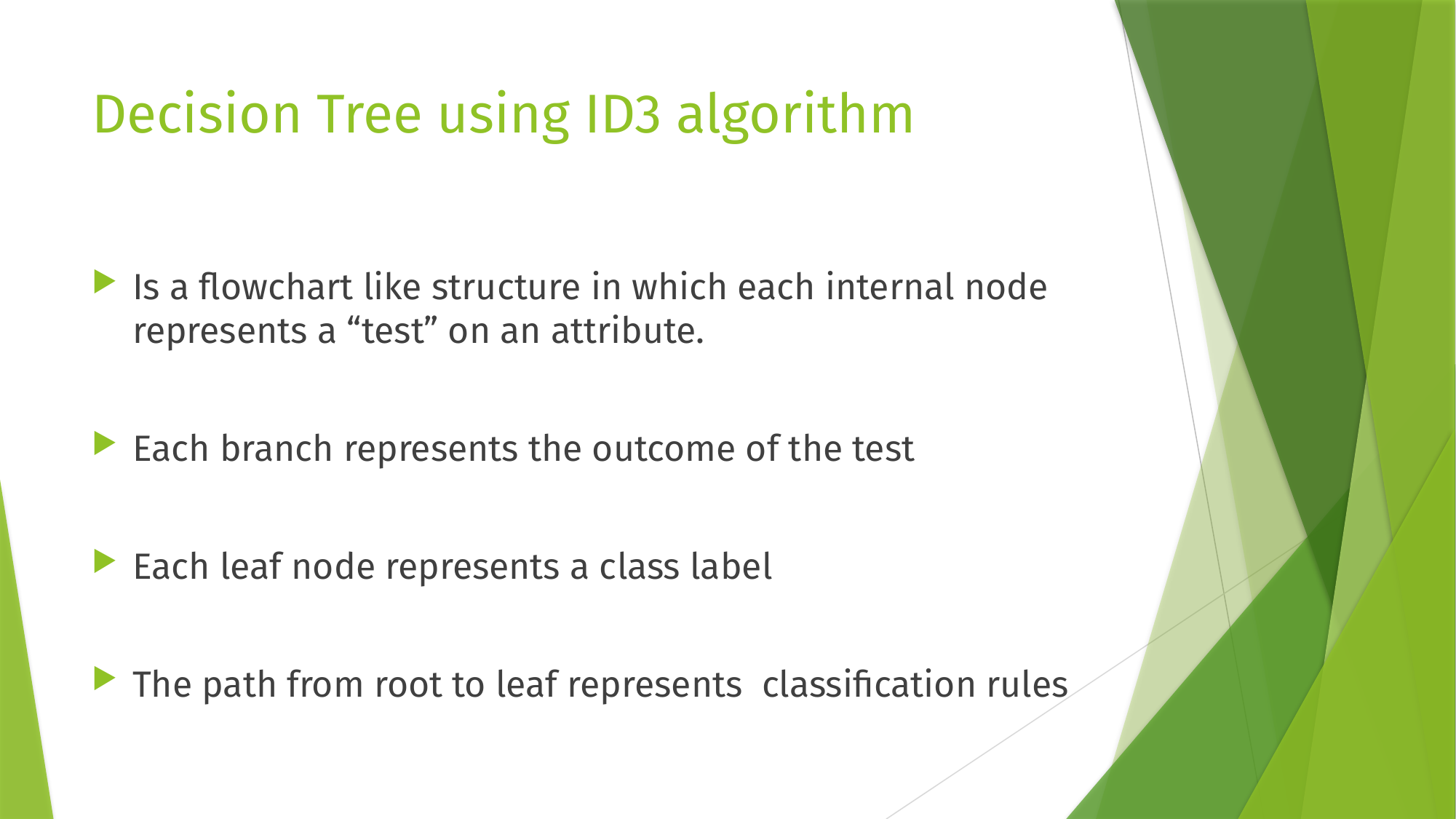

# Decision Tree using ID3 algorithm
Is a flowchart like structure in which each internal node represents a “test” on an attribute.

Each branch represents the outcome of the test

Each leaf node represents a class label

The path from root to leaf represents  classification rules